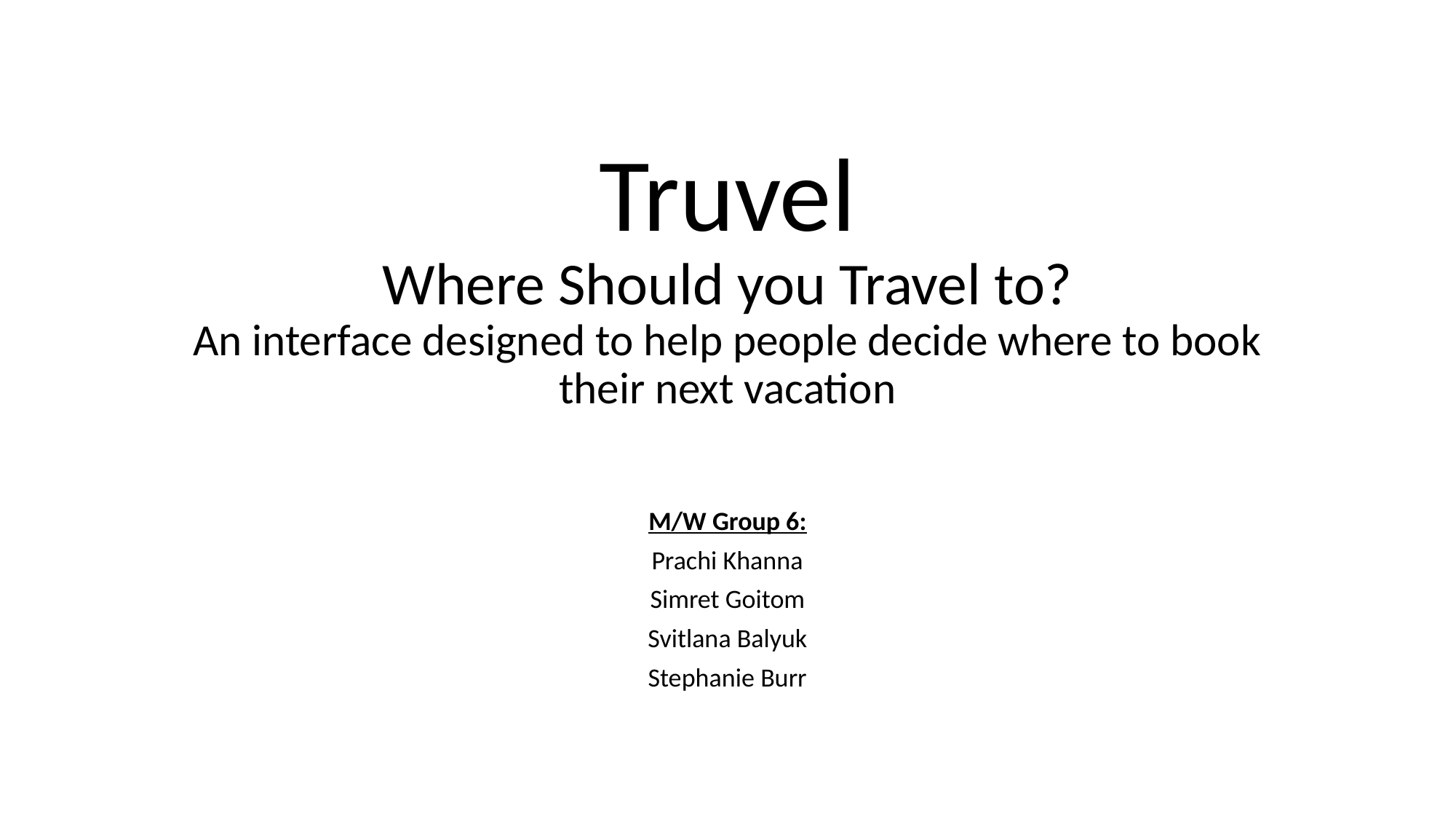

# Truvel Where Should you Travel to? An interface designed to help people decide where to book their next vacation
M/W Group 6:
Prachi Khanna
Simret Goitom
Svitlana Balyuk
Stephanie Burr